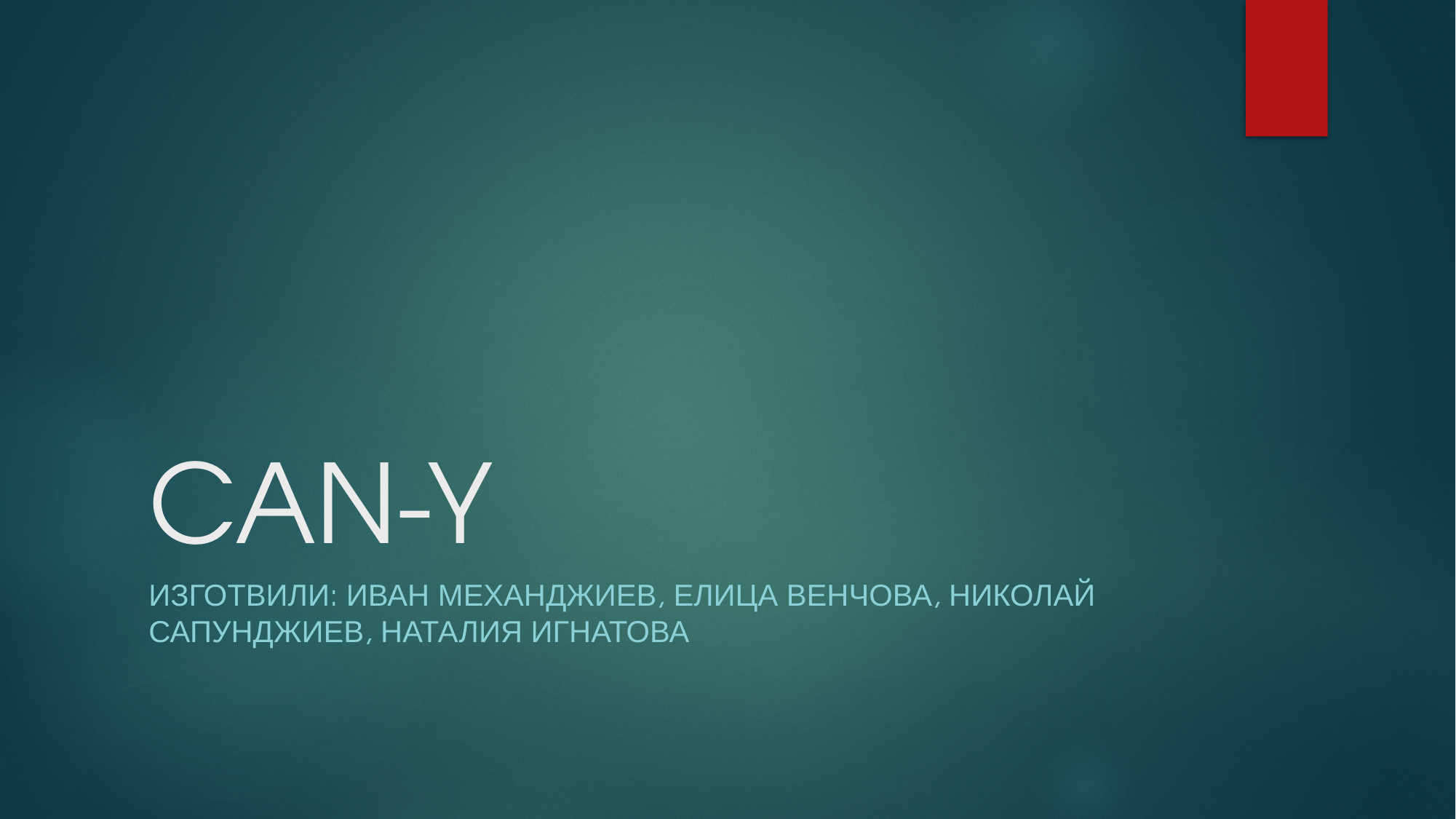

# CAN-Y
Изготвили: Иван механджиев, Елица венчова, николай сапунджиев, наталия игнатова